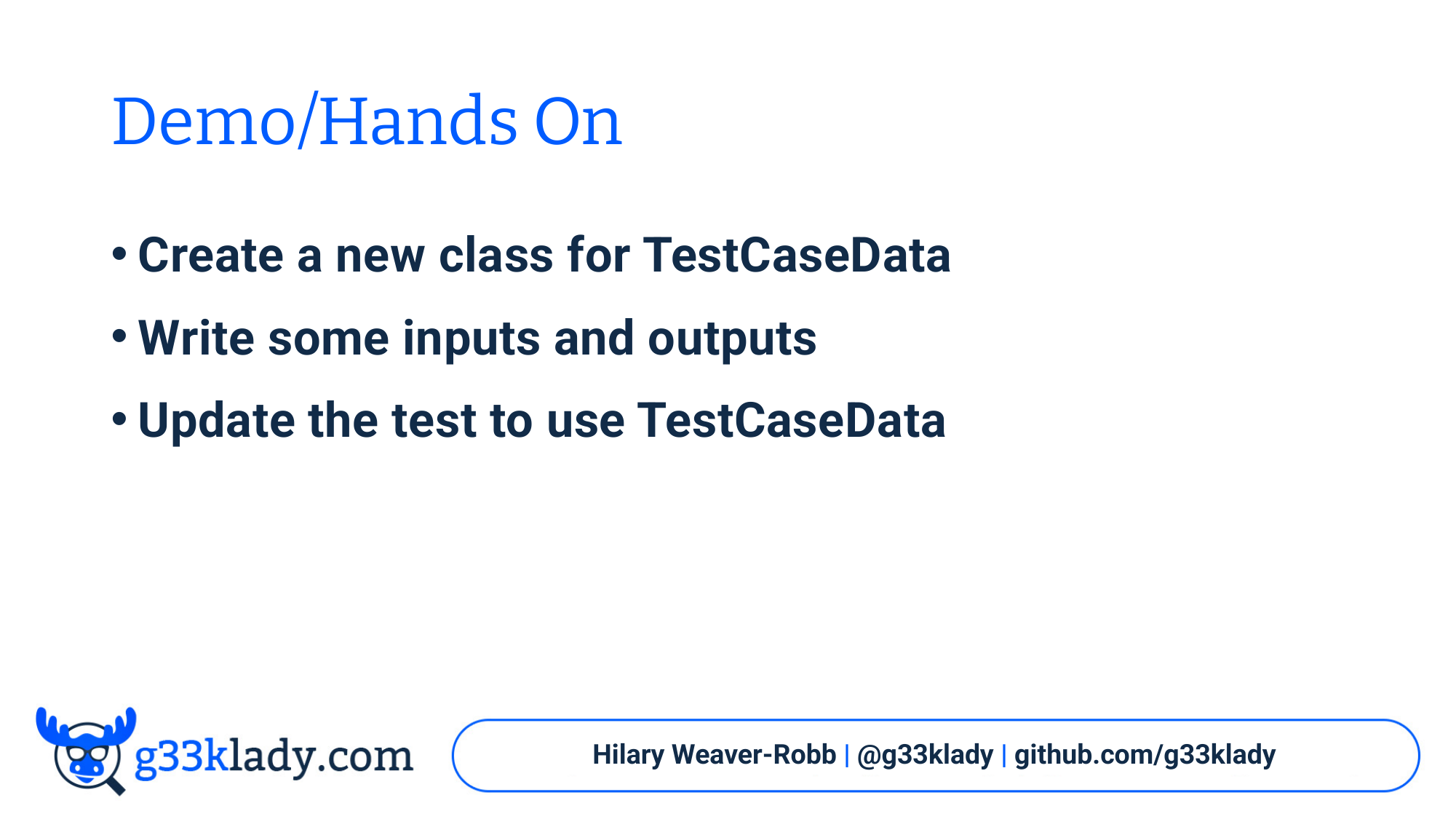

# Demo/Hands On
Create a new class for TestCaseData
Write some inputs and outputs
Update the test to use TestCaseData